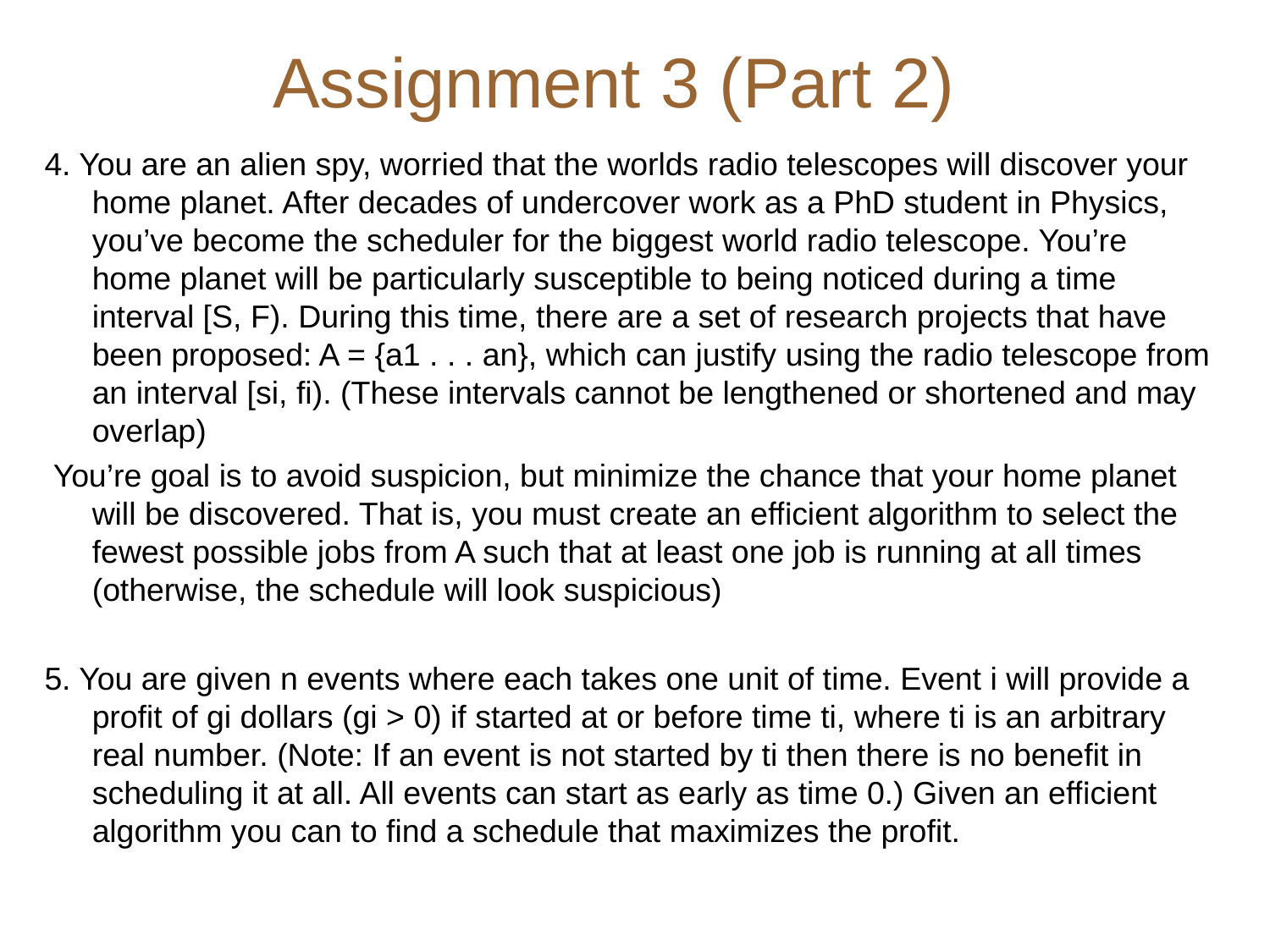

# Assignment 3 (Part 2)
4. You are an alien spy, worried that the worlds radio telescopes will discover your home planet. After decades of undercover work as a PhD student in Physics, you’ve become the scheduler for the biggest world radio telescope. You’re home planet will be particularly susceptible to being noticed during a time interval [S, F). During this time, there are a set of research projects that have been proposed: A = {a1 . . . an}, which can justify using the radio telescope from an interval [si, fi). (These intervals cannot be lengthened or shortened and may overlap)
 You’re goal is to avoid suspicion, but minimize the chance that your home planet will be discovered. That is, you must create an eﬃcient algorithm to select the fewest possible jobs from A such that at least one job is running at all times (otherwise, the schedule will look suspicious)

5. You are given n events where each takes one unit of time. Event i will provide a proﬁt of gi dollars (gi > 0) if started at or before time ti, where ti is an arbitrary real number. (Note: If an event is not started by ti then there is no beneﬁt in scheduling it at all. All events can start as early as time 0.) Given an eﬃcient algorithm you can to ﬁnd a schedule that maximizes the proﬁt.